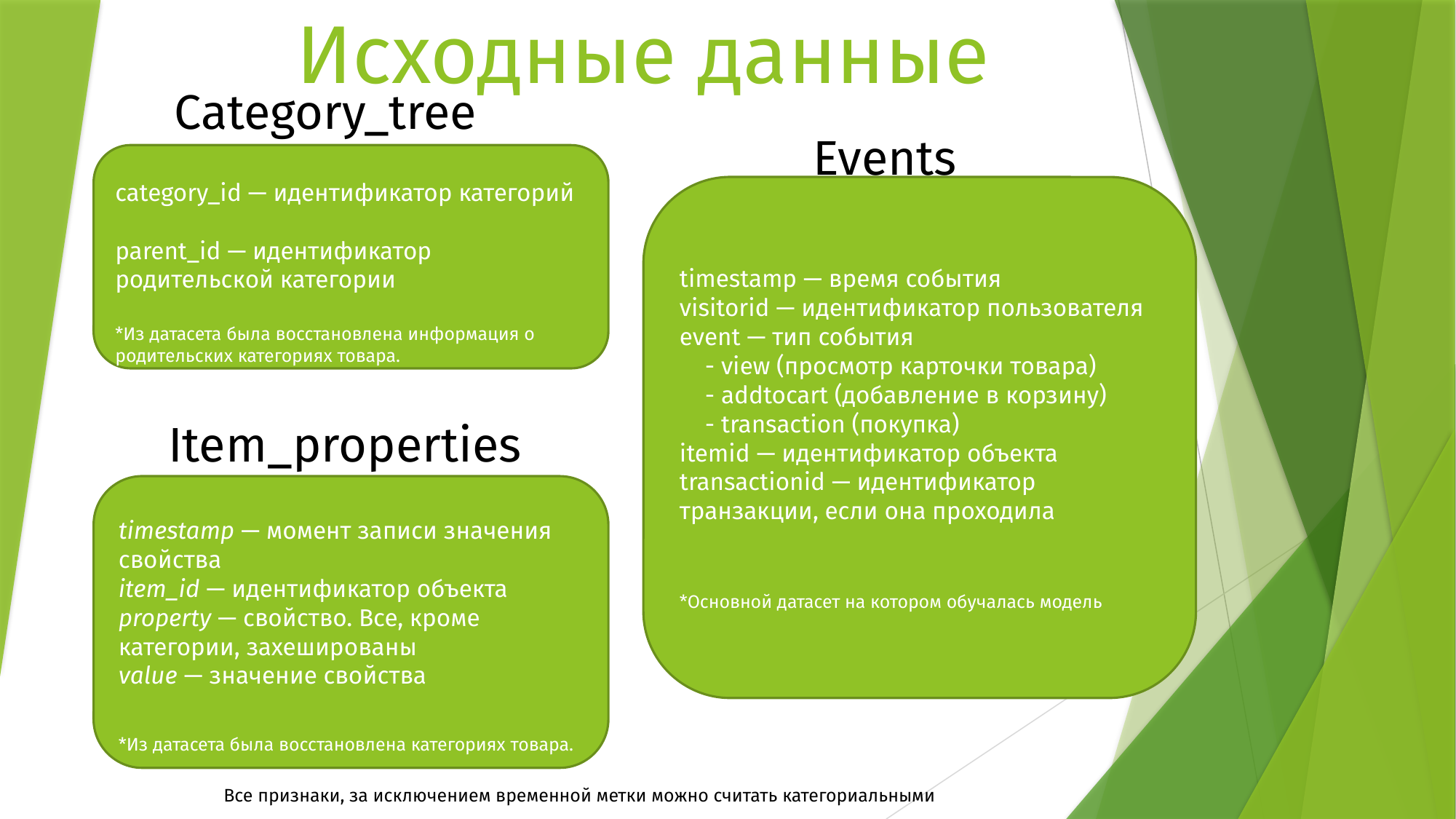

# Исходные данные
Category_tree
Events

category_id — идентификатор категорий
parent_id — идентификатор родительской категории

*Из датасета была восстановлена информация о родительских категориях товара.
timestamp — время события
visitorid — идентификатор пользователя
event — тип события
    - view (просмотр карточки товара)
    - addtocart (добавление в корзину)
    - transaction (покупка)
itemid — идентификатор объекта
transactionid — идентификатор транзакции, если она проходила

*Основной датасет на котором обучалась модель
Item_properties

timestamp — момент записи значения свойства
item_id — идентификатор объекта
property — свойство. Все, кроме категории, захешированы
value — значение свойства

*Из датасета была восстановлена категориях товара.

Все признаки, за исключением временной метки можно считать категориальными